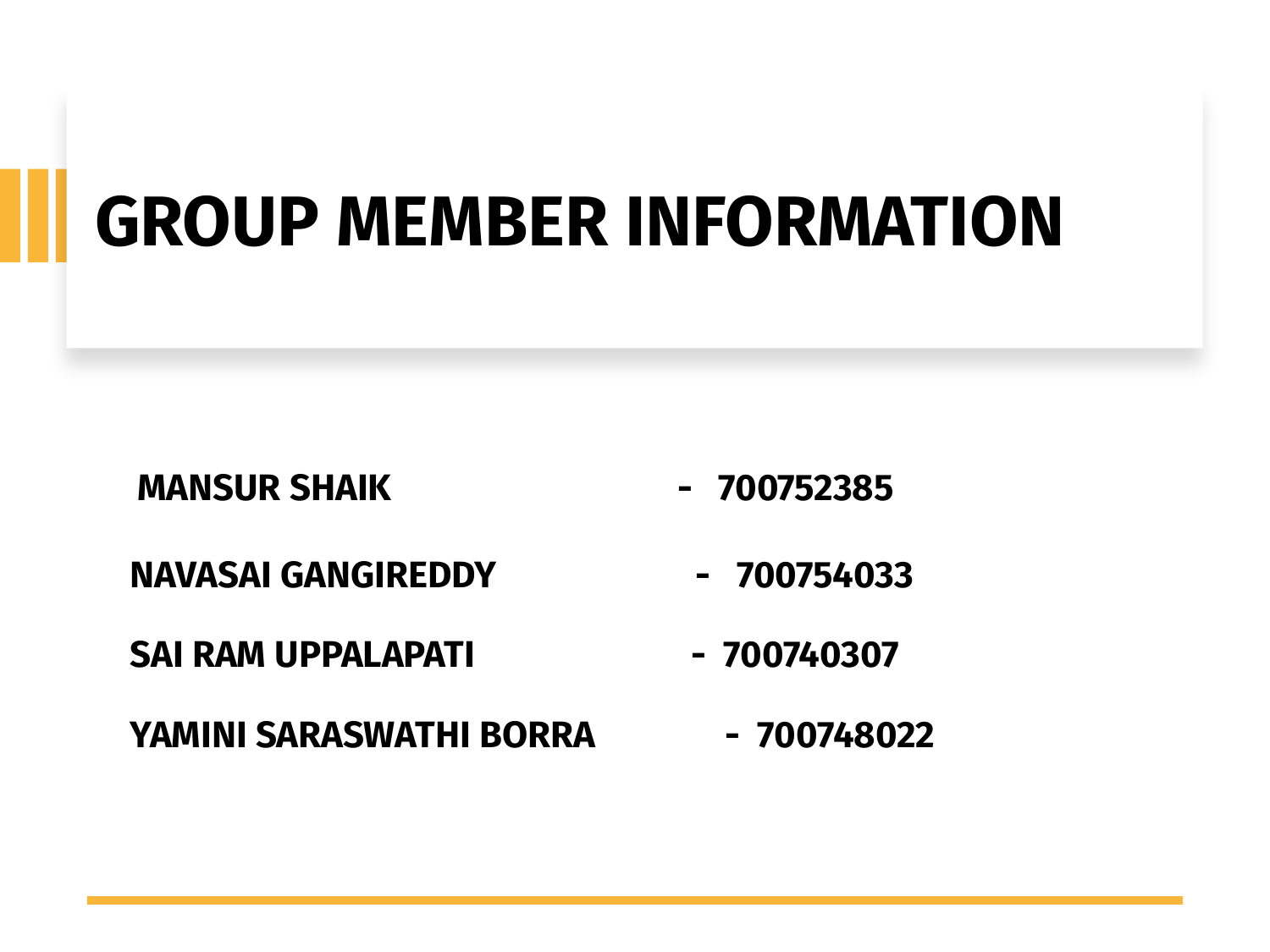

GROUP MEMBER INFORMATION
MANSUR SHAIK                                 -   700752385

 NAVASAI GANGIREDDY                       -   700754033

 SAI RAM UPPALAPATI                         -  700740307

 YAMINI SARASWATHI BORRA               -  700748022